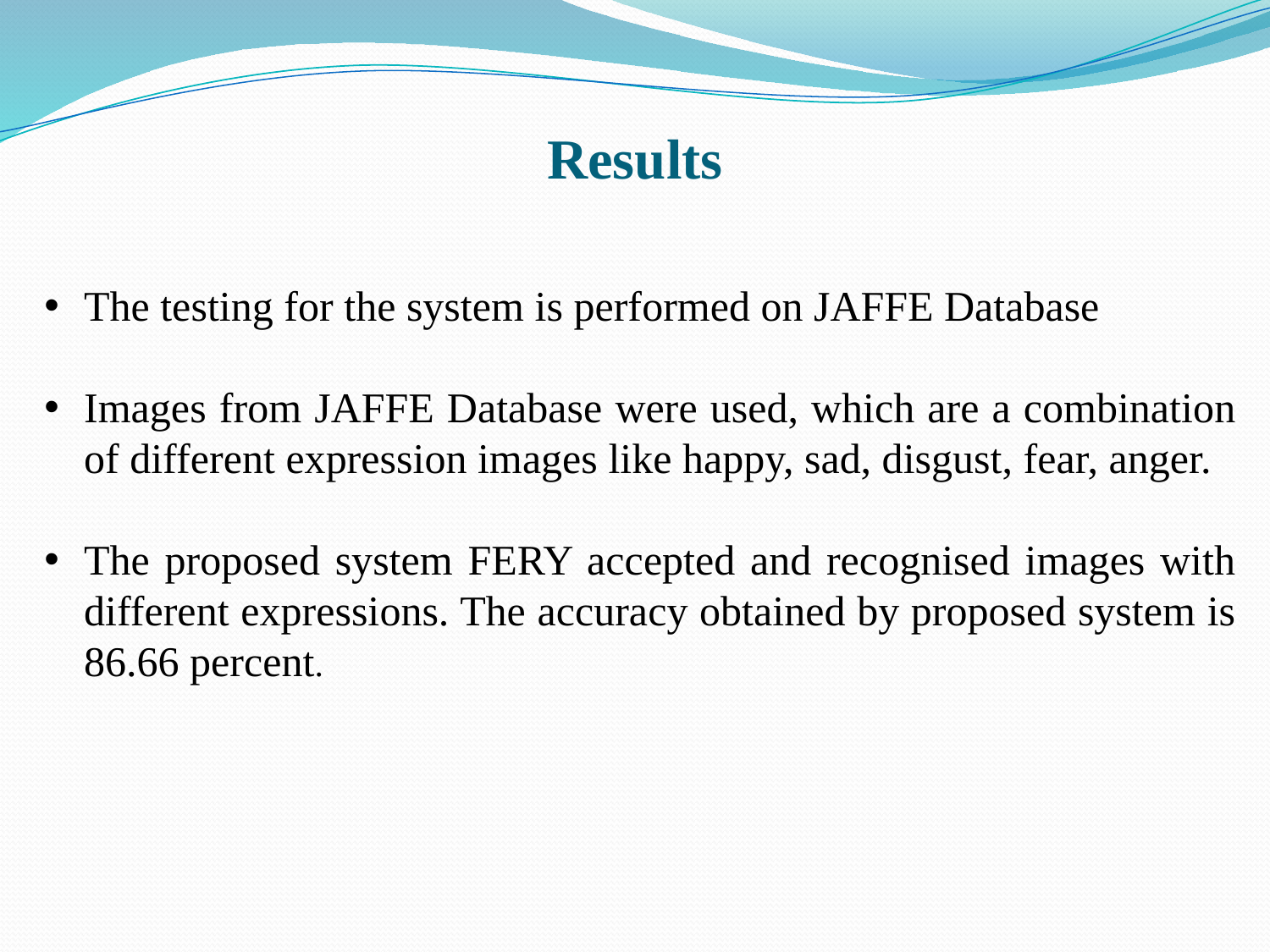

# Results

The testing for the system is performed on JAFFE Database

Images from JAFFE Database were used, which are a combination of different expression images like happy, sad, disgust, fear, anger.

The proposed system FERY accepted and recognised images with different expressions. The accuracy obtained by proposed system is 86.66 percent.